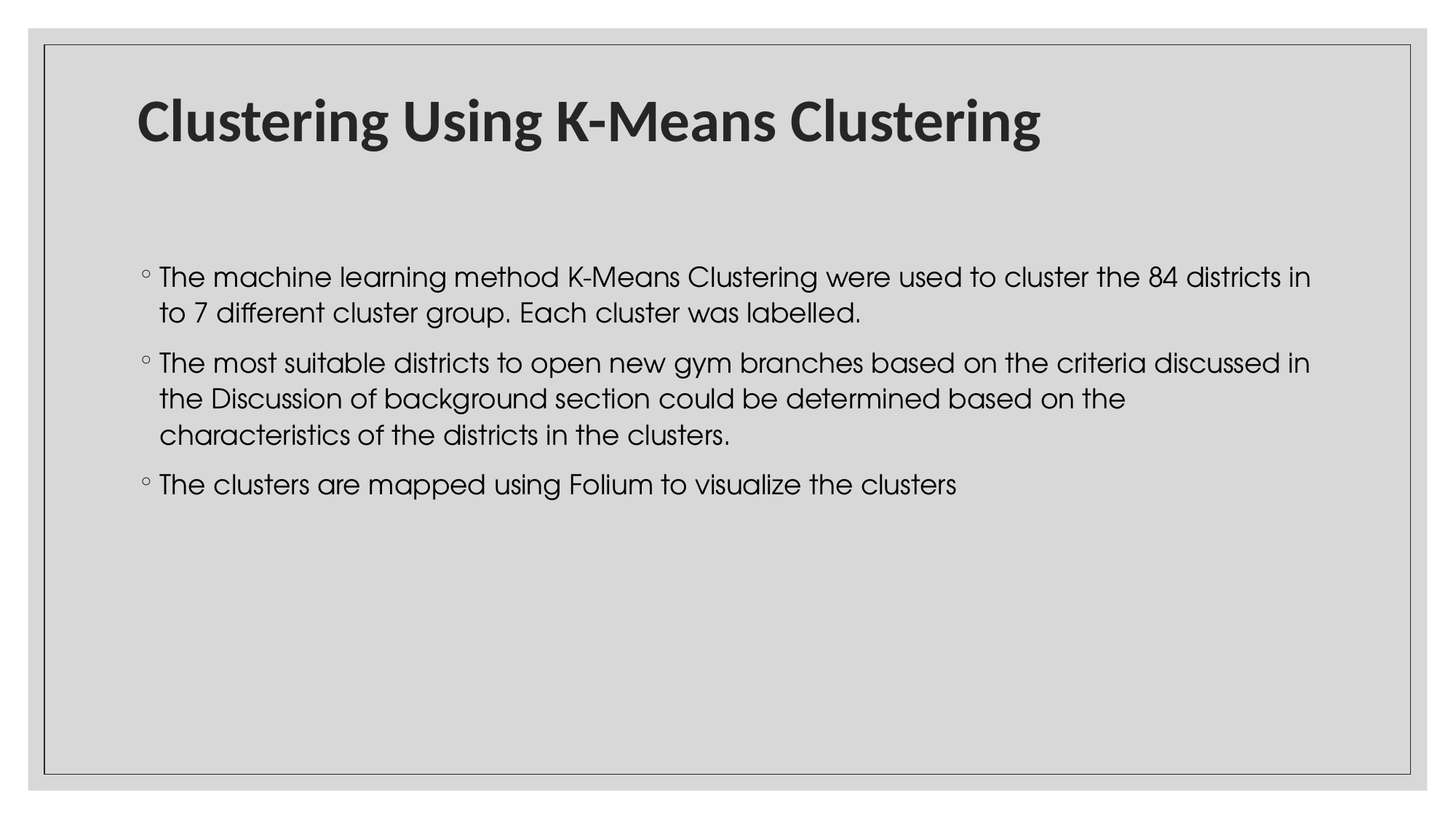

# Clustering Using K-Means Clustering
The machine learning method K-Means Clustering were used to cluster the 84 districts in to 7 different cluster group. Each cluster was labelled.
The most suitable districts to open new gym branches based on the criteria discussed in the Discussion of background section could be determined based on the characteristics of the districts in the clusters.
The clusters are mapped using Folium to visualize the clusters